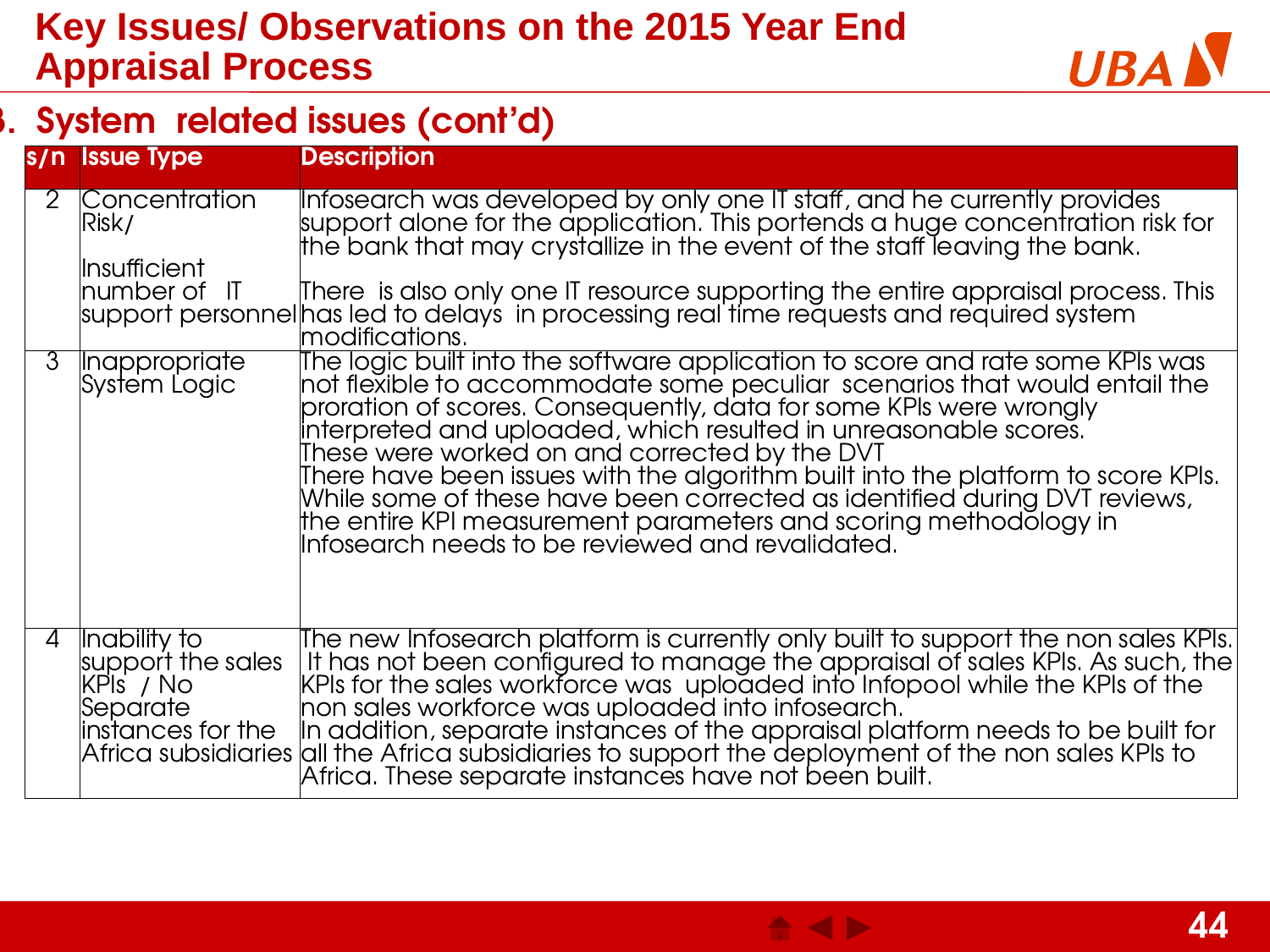

Key Issues/ Observations on the 2015 Year End Appraisal Process
3. 	System  related issues (cont’d)
| s/n | Issue Type | Description |
| --- | --- | --- |
| 2 | Concentration Risk/ Insufficient number of IT support personnel | Infosearch was developed by only one IT staff, and he currently provides support alone for the application. This portends a huge concentration risk for the bank that may crystallize in the event of the staff leaving the bank. There is also only one IT resource supporting the entire appraisal process. This has led to delays in processing real time requests and required system modifications. |
| 3 | Inappropriate System Logic | The logic built into the software application to score and rate some KPIs was not flexible to accommodate some peculiar scenarios that would entail the proration of scores. Consequently, data for some KPIs were wrongly interpreted and uploaded, which resulted in unreasonable scores. These were worked on and corrected by the DVT There have been issues with the algorithm built into the platform to score KPIs. While some of these have been corrected as identified during DVT reviews, the entire KPI measurement parameters and scoring methodology in Infosearch needs to be reviewed and revalidated. |
| 4 | Inability to support the sales KPIs / No Separate instances for the Africa subsidiaries | The new Infosearch platform is currently only built to support the non sales KPIs. It has not been configured to manage the appraisal of sales KPIs. As such, the KPIs for the sales workforce was uploaded into Infopool while the KPIs of the non sales workforce was uploaded into infosearch. In addition, separate instances of the appraisal platform needs to be built for all the Africa subsidiaries to support the deployment of the non sales KPIs to Africa. These separate instances have not been built. |